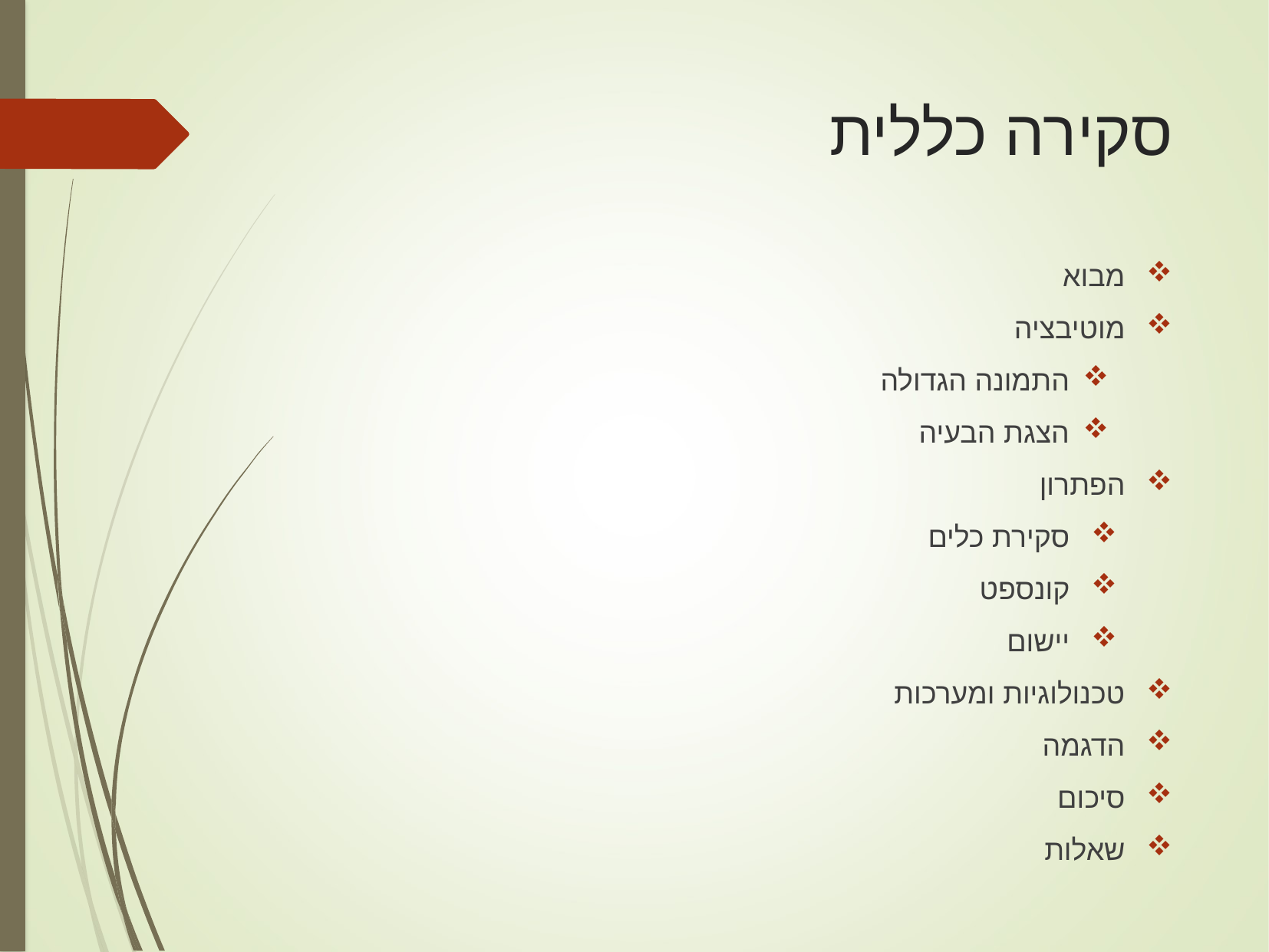

# סקירה כללית
מבוא
מוטיבציה
התמונה הגדולה
הצגת הבעיה
הפתרון
סקירת כלים
קונספט
יישום
טכנולוגיות ומערכות
הדגמה
סיכום
שאלות